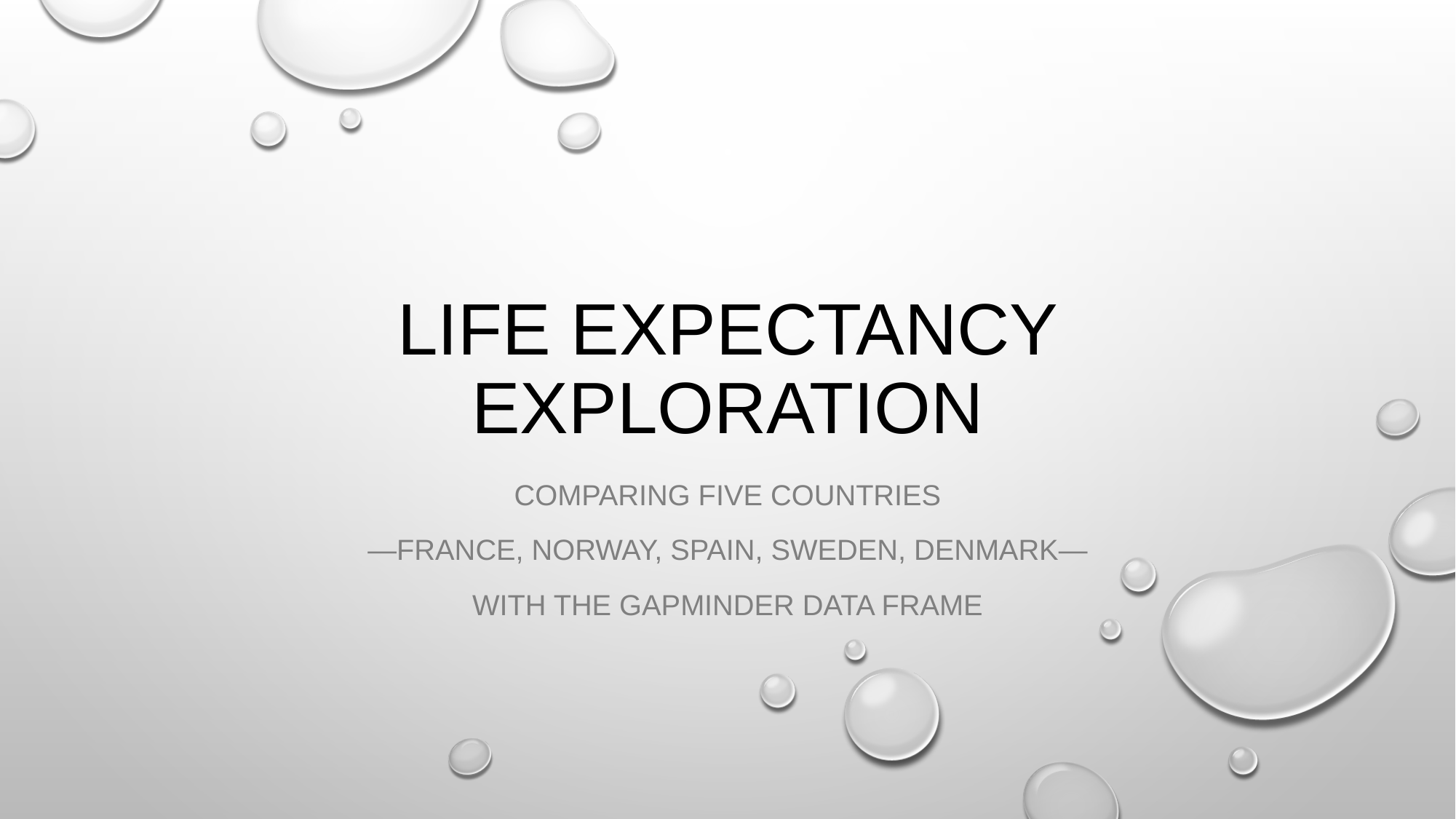

# Life Expectancy exploration
Comparing five countries
—France, Norway, Spain, Sweden, Denmark—
with the gapminder data frame